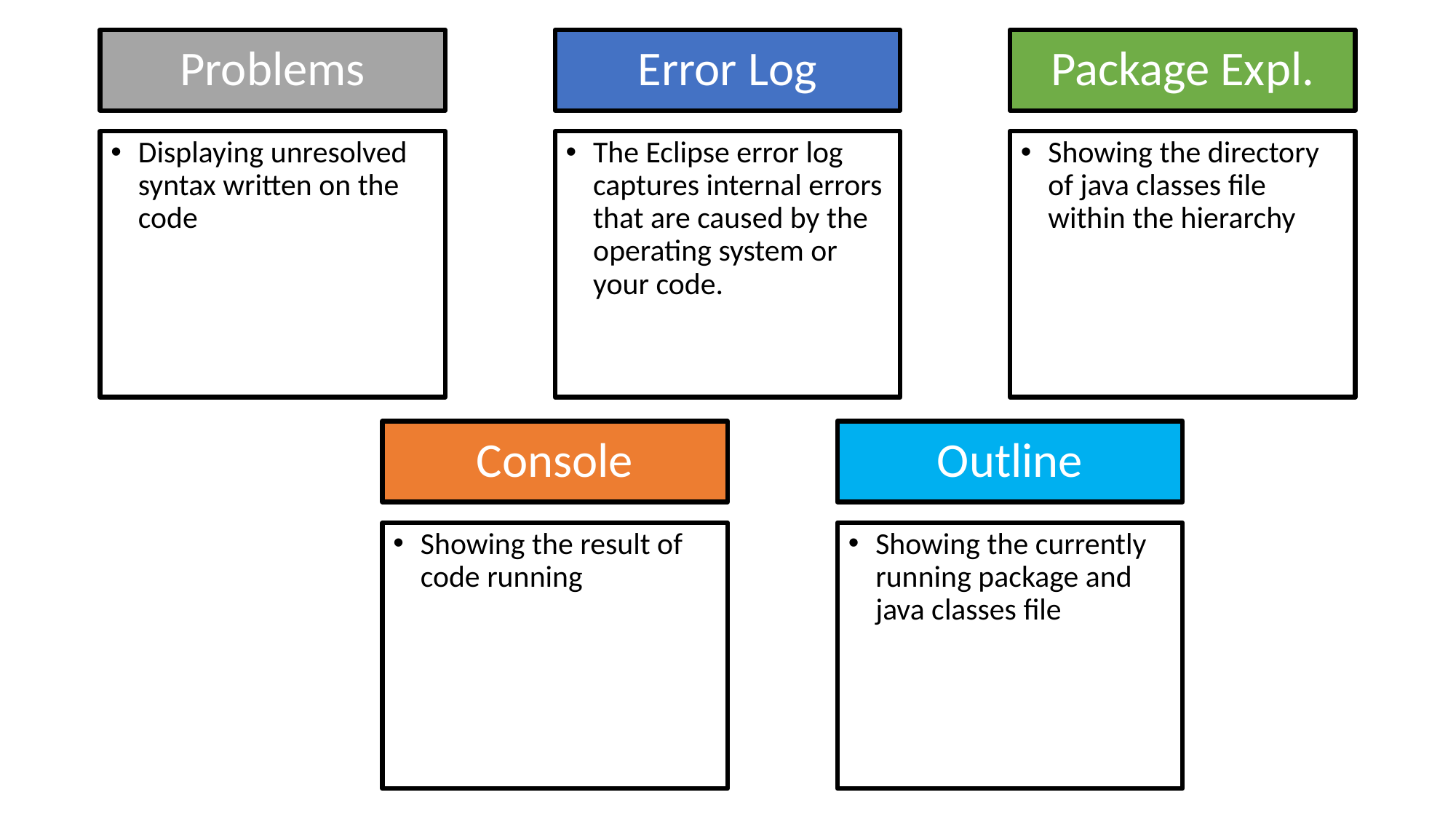

# Problems
Error Log
Package Expl.
Displaying unresolved syntax written on the code
The Eclipse error log captures internal errors that are caused by the operating system or your code.
Showing the directory of java classes file within the hierarchy
Console
Outline
Showing the result of code running
Showing the currently running package and java classes file